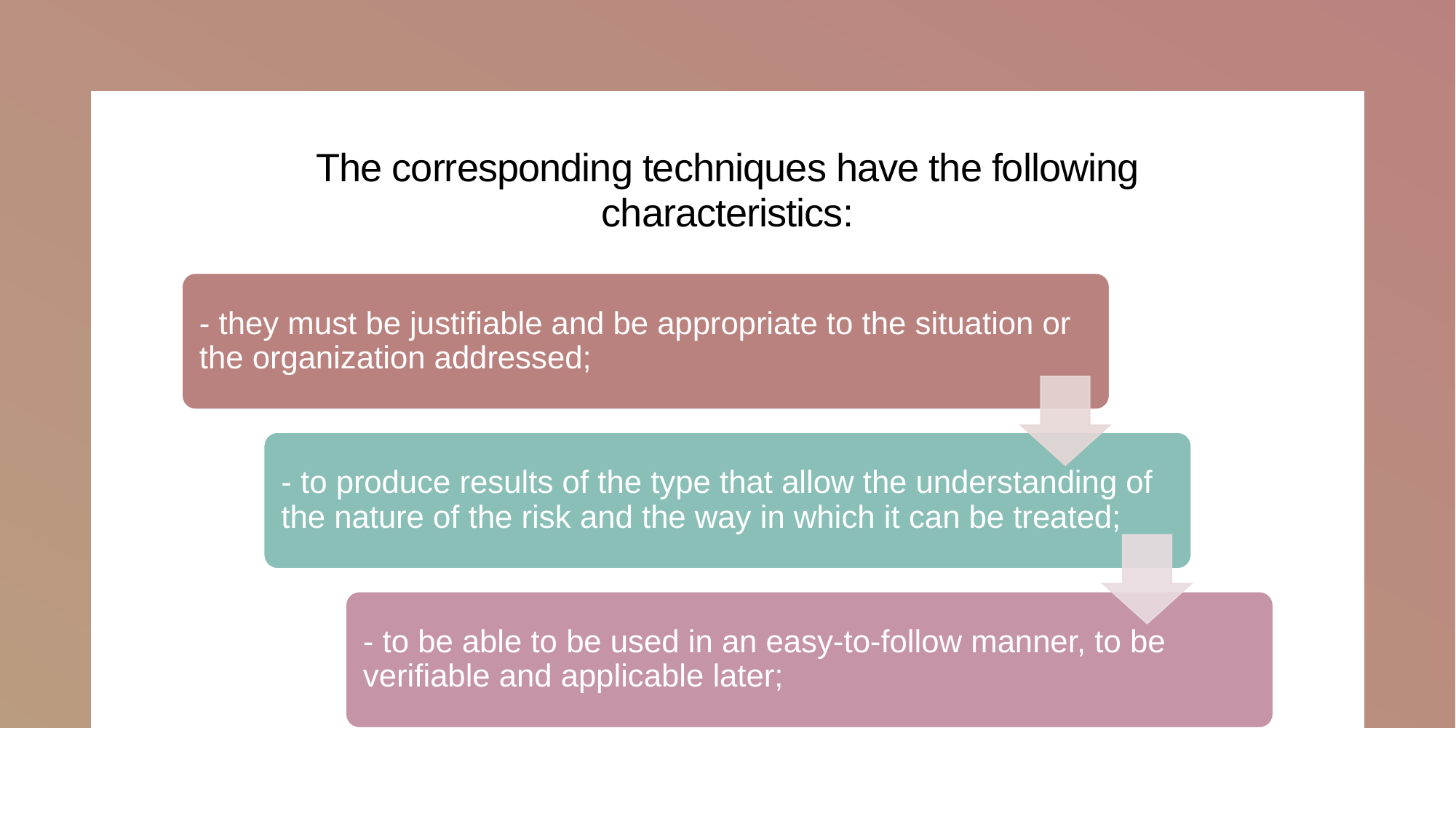

# The corresponding techniques have the following characteristics:
- they must be justifiable and be appropriate to the situation or the organization addressed;
- to produce results of the type that allow the understanding of the nature of the risk and the way in which it can be treated;
- to be able to be used in an easy-to-follow manner, to be verifiable and applicable later;